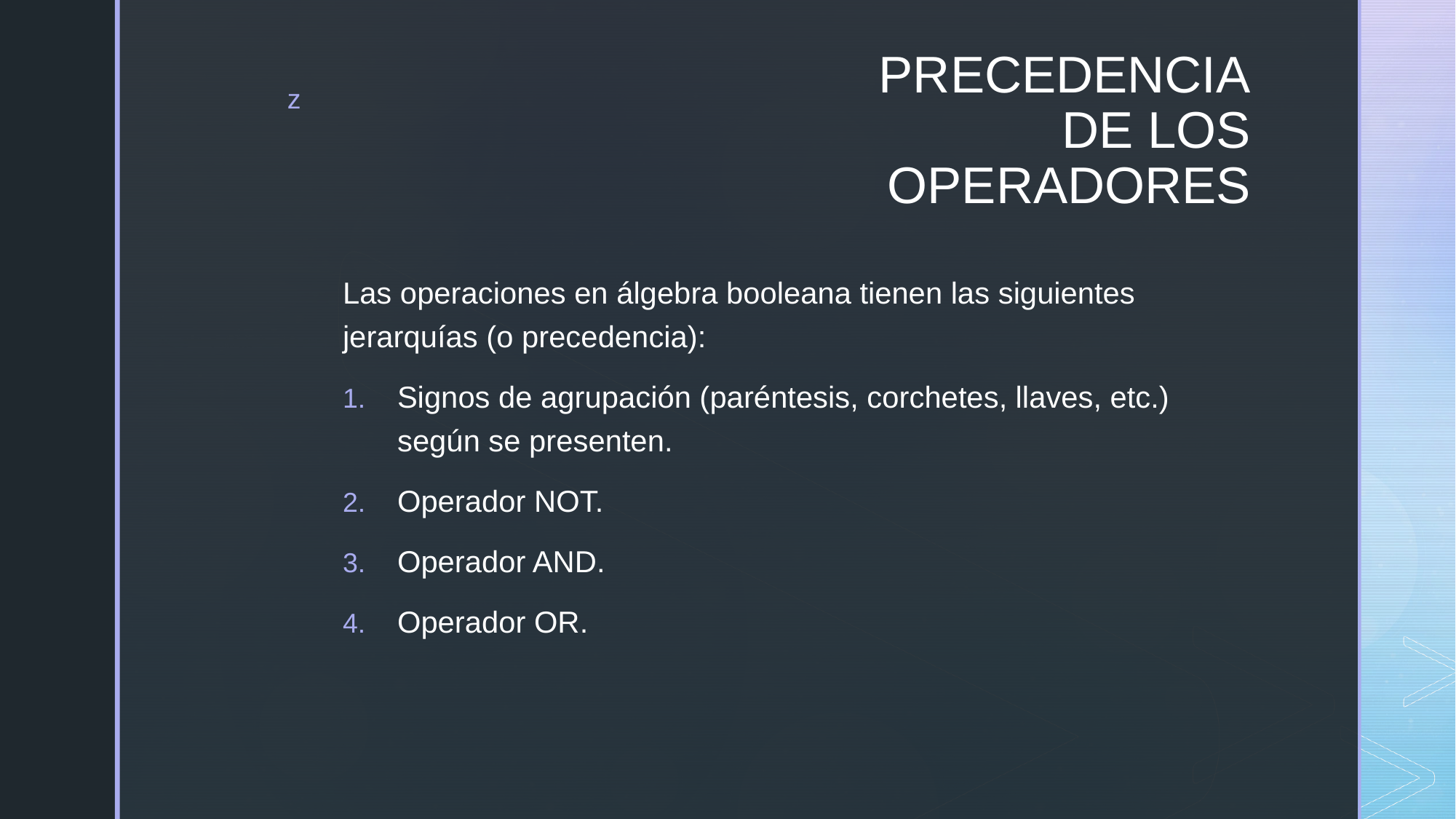

# PRECEDENCIA DE LOS OPERADORES
Las operaciones en álgebra booleana tienen las siguientes jerarquías (o precedencia):
Signos de agrupación (paréntesis, corchetes, llaves, etc.) según se presenten.
Operador NOT.
Operador AND.
Operador OR.